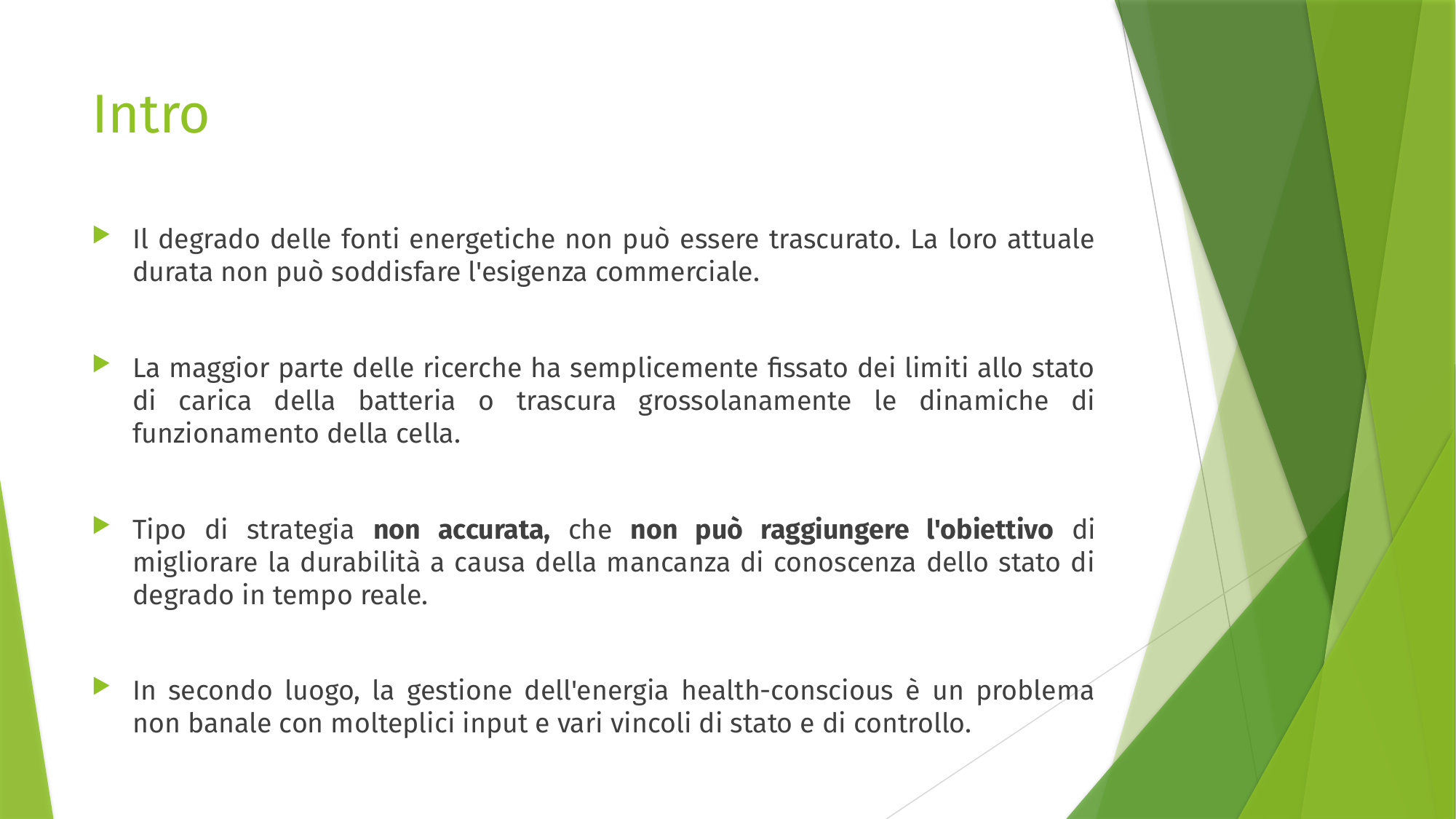

# Intro
Il degrado delle fonti energetiche non può essere trascurato. La loro attuale durata non può soddisfare l'esigenza commerciale.

La maggior parte delle ricerche ha semplicemente fissato dei limiti allo stato di carica della batteria o trascura grossolanamente le dinamiche di funzionamento della cella.

Tipo di strategia non accurata, che non può raggiungere l'obiettivo di migliorare la durabilità a causa della mancanza di conoscenza dello stato di degrado in tempo reale.

In secondo luogo, la gestione dell'energia health-conscious è un problema non banale con molteplici input e vari vincoli di stato e di controllo.